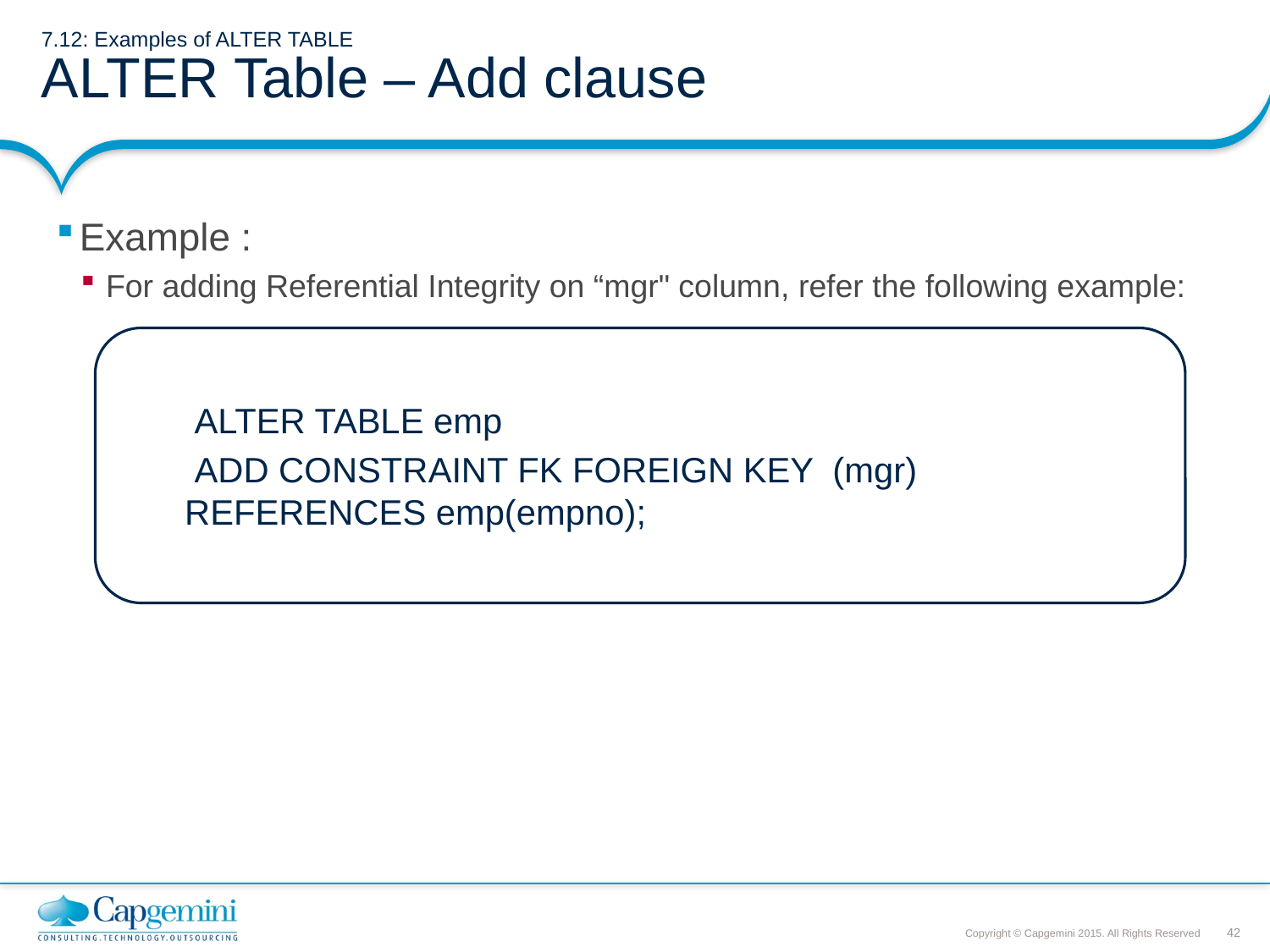

# 7.12: Examples of ALTER TABLE ALTER Table – Add clause
Example :
For adding Referential Integrity on “mgr" column, refer the following example:

 ALTER TABLE emp
 ADD CONSTRAINT FK FOREIGN KEY  (mgr) REFERENCES emp(empno);